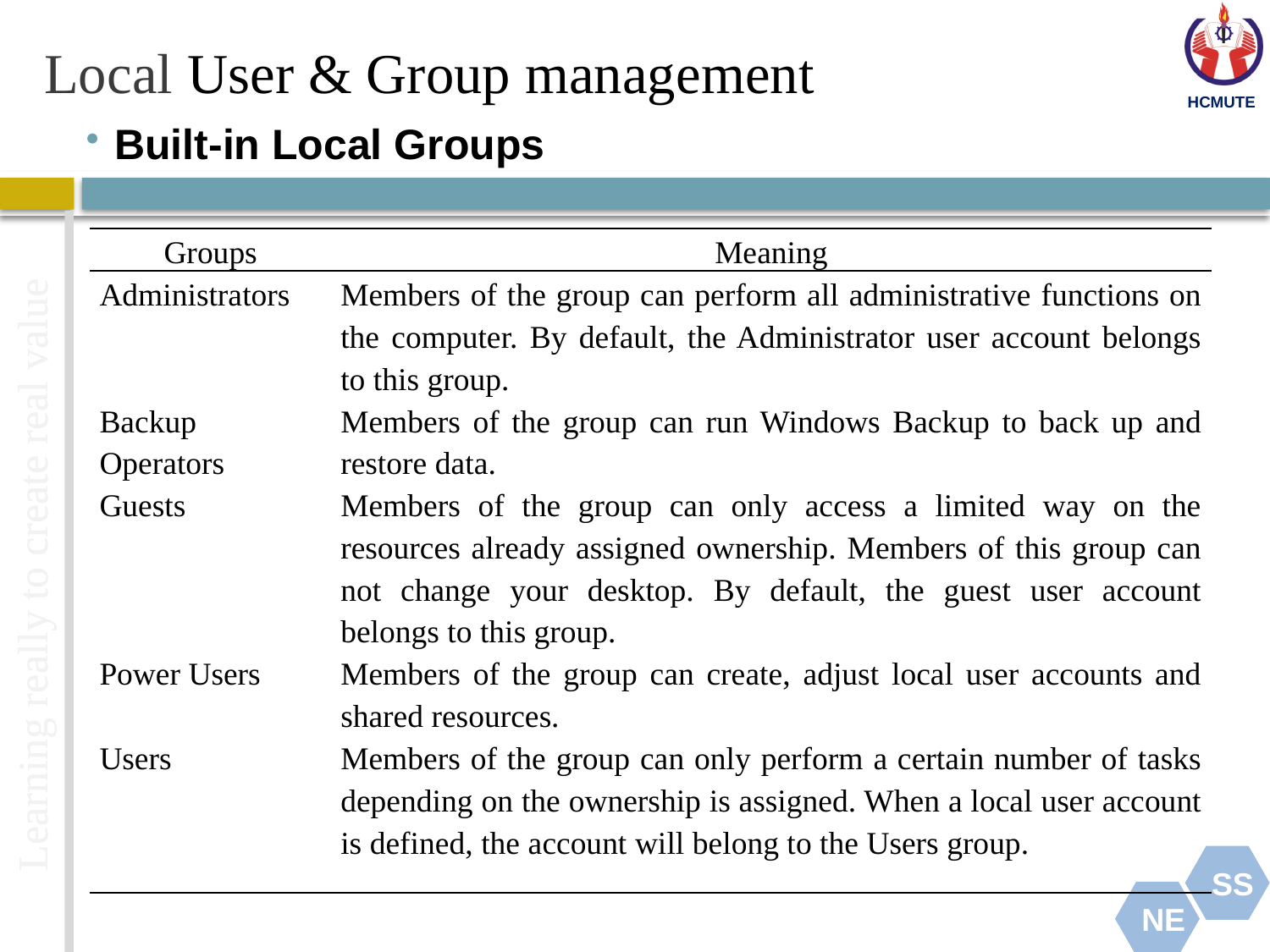

# Local User & Group management
Built-in Local Groups

| Groups | Meaning |
| --- | --- |
| Administrators | Members of the group can perform all administrative functions on the computer. By default, the Administrator user account belongs to this group. |
| Backup Operators | Members of the group can run Windows Backup to back up and restore data. |
| Guests | Members of the group can only access a limited way on the resources already assigned ownership. Members of this group can not change your desktop. By default, the guest user account belongs to this group. |
| Power Users | Members of the group can create, adjust local user accounts and shared resources. |
| Users | Members of the group can only perform a certain number of tasks depending on the ownership is assigned. When a local user account is defined, the account will belong to the Users group. |